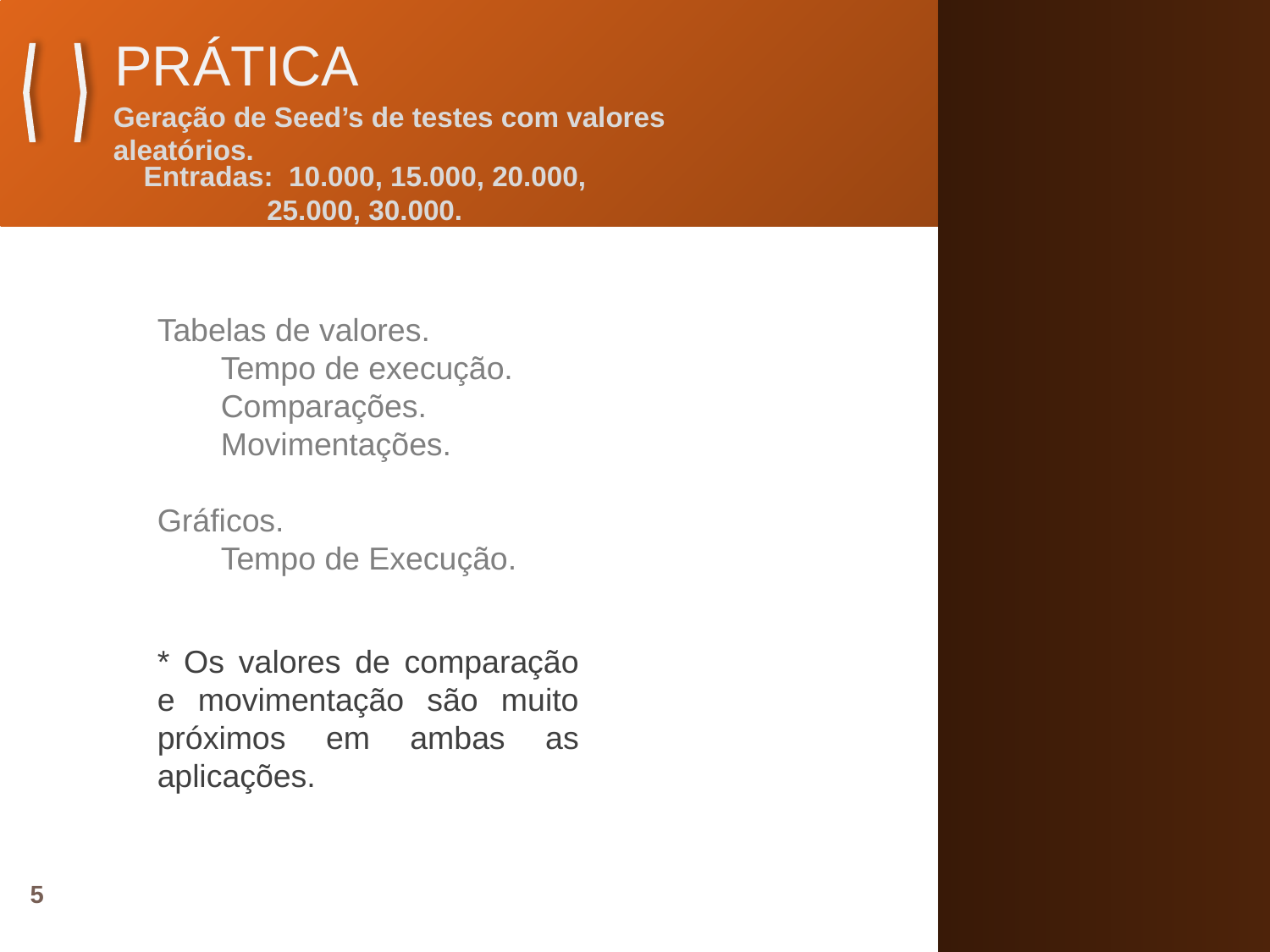

PRÁTICA

Geração de Seed’s de testes com valores aleatórios.

Entradas:  10.000, 15.000, 20.000, 25.000, 30.000.
Tabelas de valores.
Tempo de execução.
Comparações.
Movimentações.

Gráficos.
Tempo de Execução.
* Os valores de comparação e movimentação são muito próximos em ambas as aplicações.
5